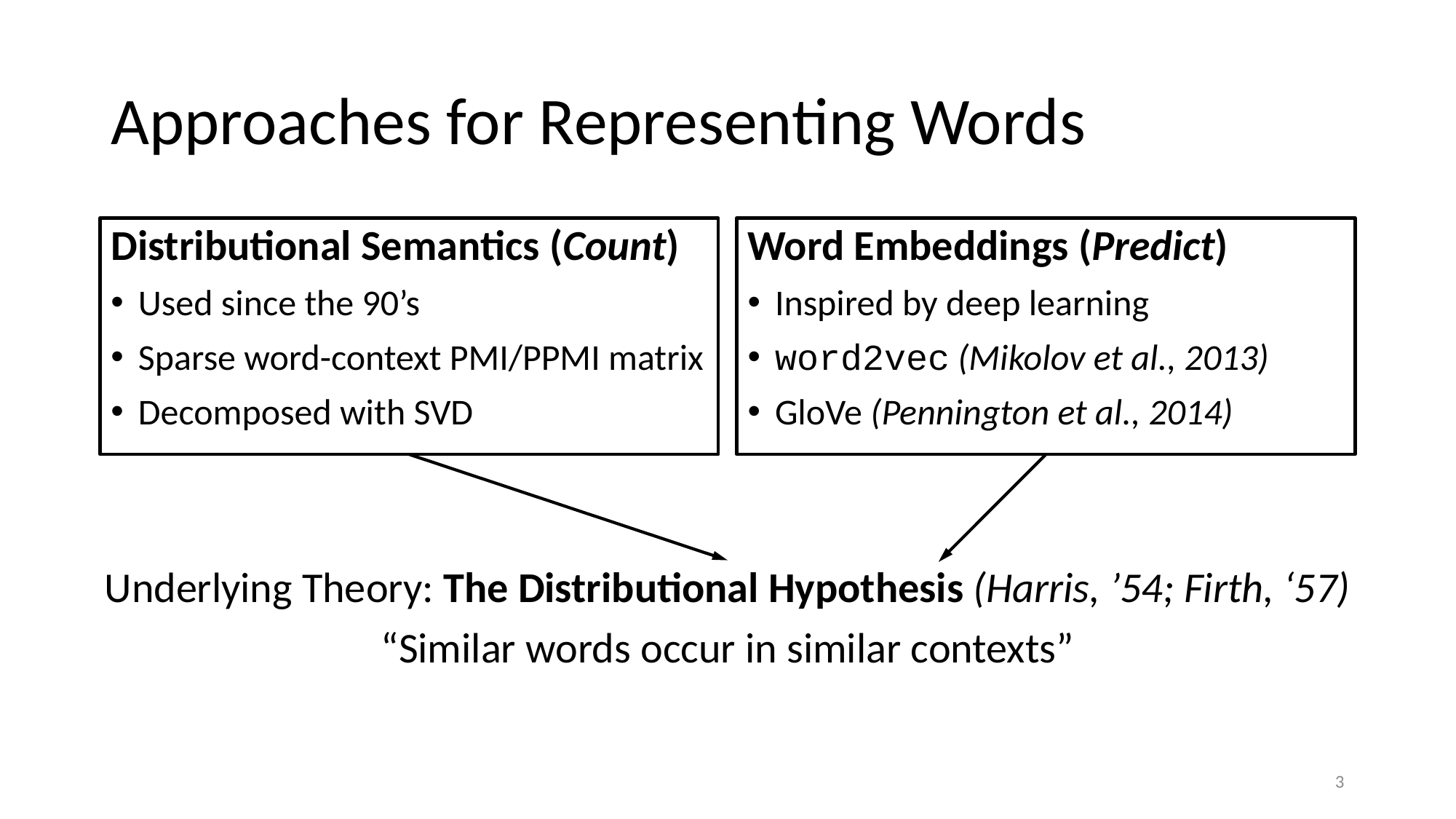

# Approaches for Representing Words
Distributional Semantics (Count)
Used since the 90’s
Sparse word-context PMI/PPMI matrix
Decomposed with SVD
Word Embeddings (Predict)
Inspired by deep learning
word2vec (Mikolov et al., 2013)
GloVe (Pennington et al., 2014)
Underlying Theory: The Distributional Hypothesis (Harris, ’54; Firth, ‘57)
“Similar words occur in similar contexts”
3